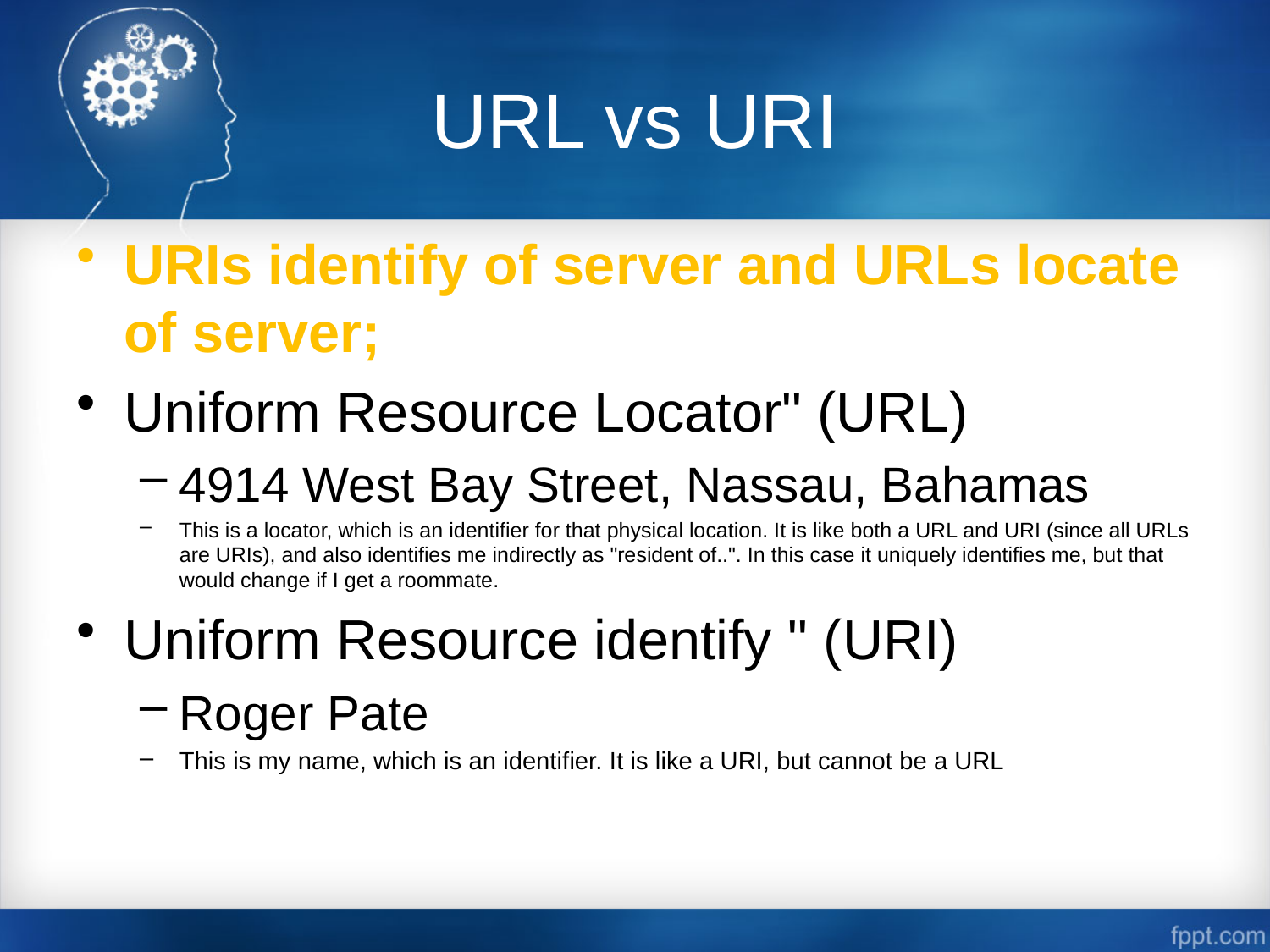

# URL vs URI
URIs identify of server and URLs locate of server;
Uniform Resource Locator" (URL)
4914 West Bay Street, Nassau, Bahamas
This is a locator, which is an identifier for that physical location. It is like both a URL and URI (since all URLs are URIs), and also identifies me indirectly as "resident of..". In this case it uniquely identifies me, but that would change if I get a roommate.
Uniform Resource identify " (URI)
Roger Pate
This is my name, which is an identifier. It is like a URI, but cannot be a URL